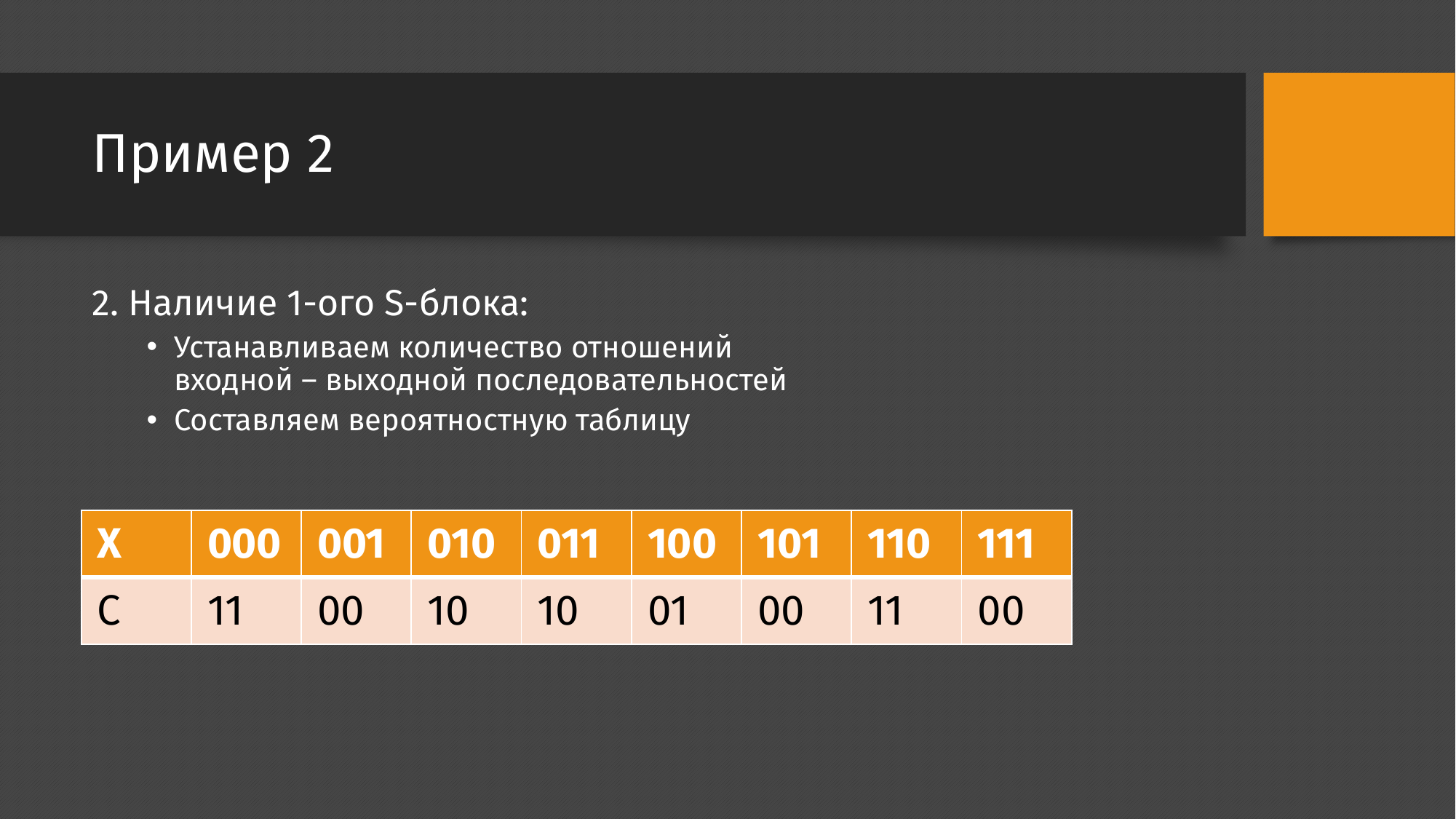

# Пример 2
2. Наличие 1-ого S-блока:
Устанавливаем количество отношений входной – выходной последовательностей
Составляем вероятностную таблицу
| X | 000 | 001 | 010 | 011 | 100 | 101 | 110 | 111 |
| --- | --- | --- | --- | --- | --- | --- | --- | --- |
| C | 11 | 00 | 10 | 10 | 01 | 00 | 11 | 00 |